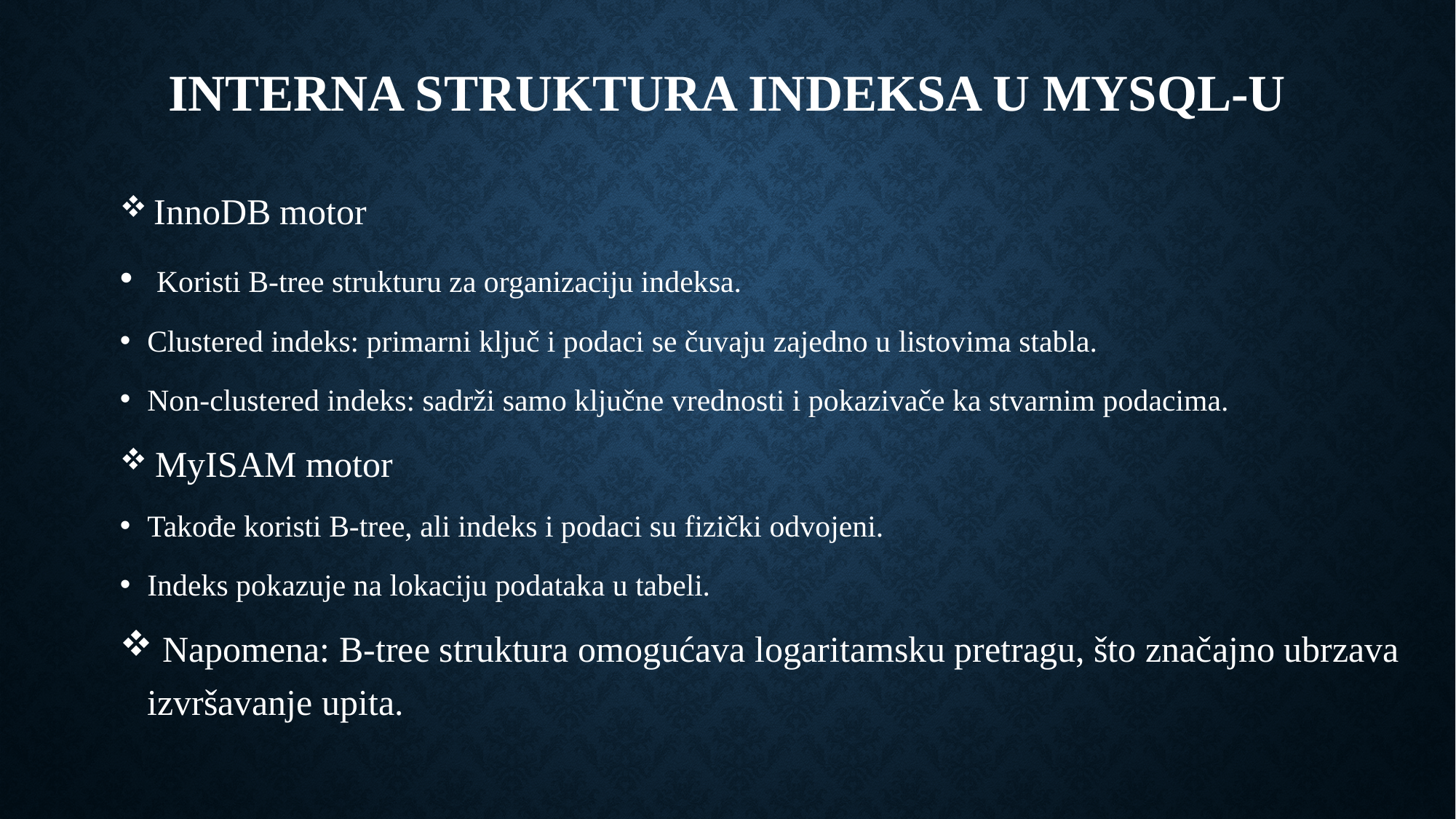

# Interna struktura indeksa u mysql-u
 InnoDB motor
 Koristi B-tree strukturu za organizaciju indeksa.
Clustered indeks: primarni ključ i podaci se čuvaju zajedno u listovima stabla.
Non-clustered indeks: sadrži samo ključne vrednosti i pokazivače ka stvarnim podacima.
 MyISAM motor
Takođe koristi B-tree, ali indeks i podaci su fizički odvojeni.
Indeks pokazuje na lokaciju podataka u tabeli.
 Napomena: B-tree struktura omogućava logaritamsku pretragu, što značajno ubrzava izvršavanje upita.